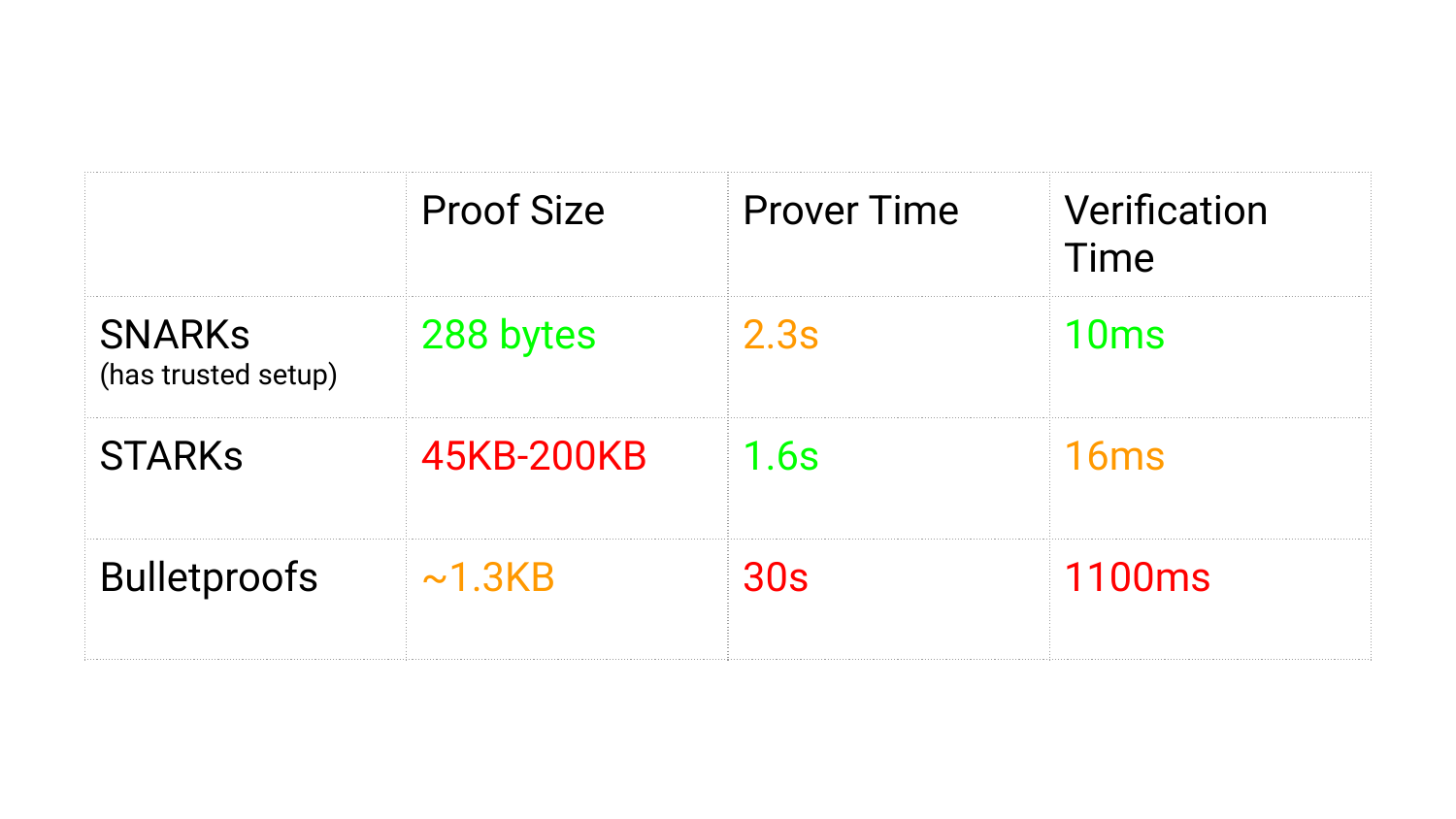

|  | Proof Size | Prover Time | Verification Time |
| --- | --- | --- | --- |
| SNARKs (has trusted setup) | 288 bytes | 2.3s | 10ms |
| STARKs | 45KB-200KB | 1.6s | 16ms |
| Bulletproofs | ~1.3KB | 30s | 1100ms |